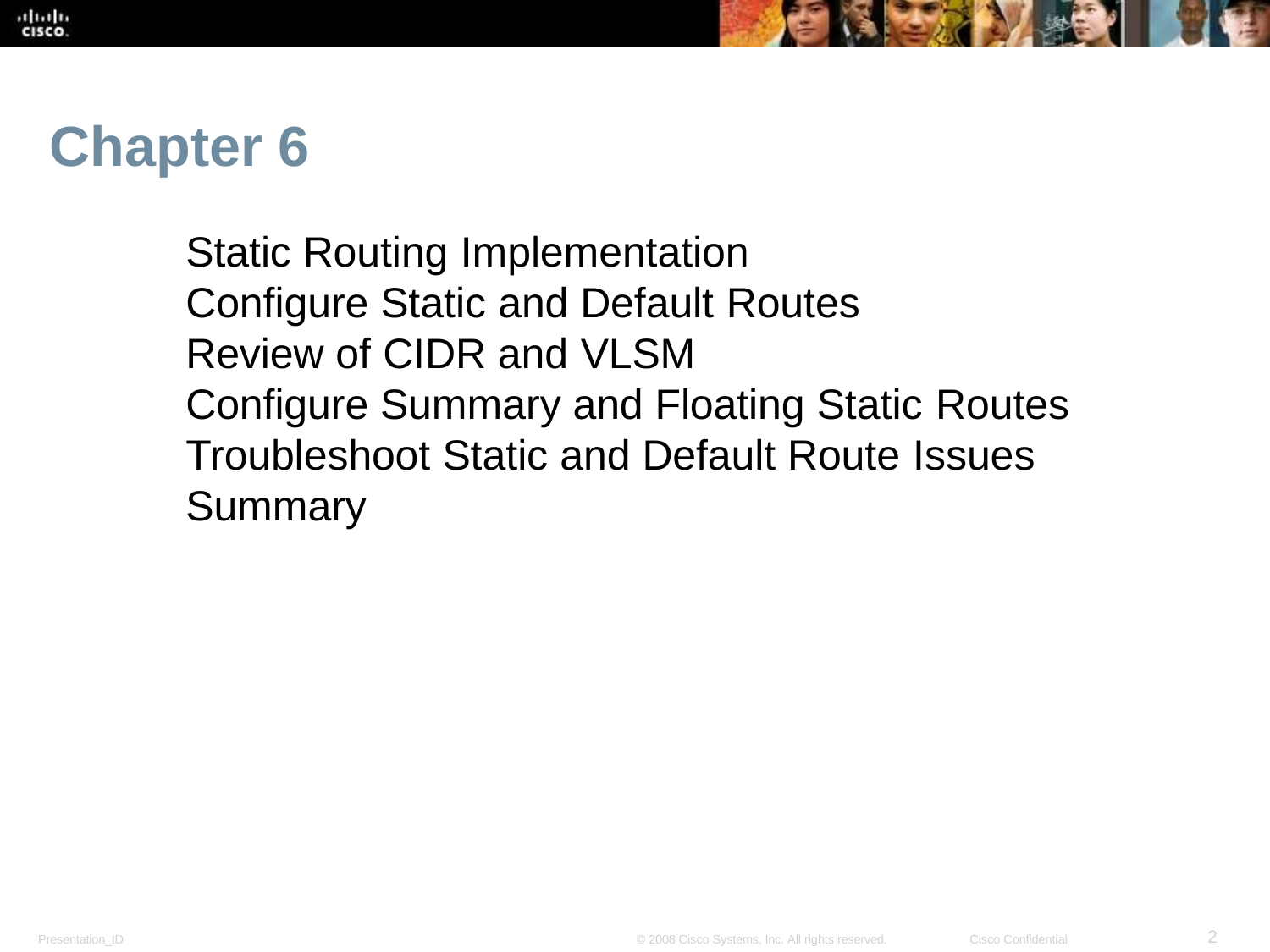

Chapter 6
Static Routing Implementation
Configure Static and Default Routes
Review of CIDR and VLSM
Configure Summary and Floating Static Routes
Troubleshoot Static and Default Route Issues
Summary
2
Presentation_ID
© 2008 Cisco Systems, Inc. All rights reserved.
Cisco Confidential